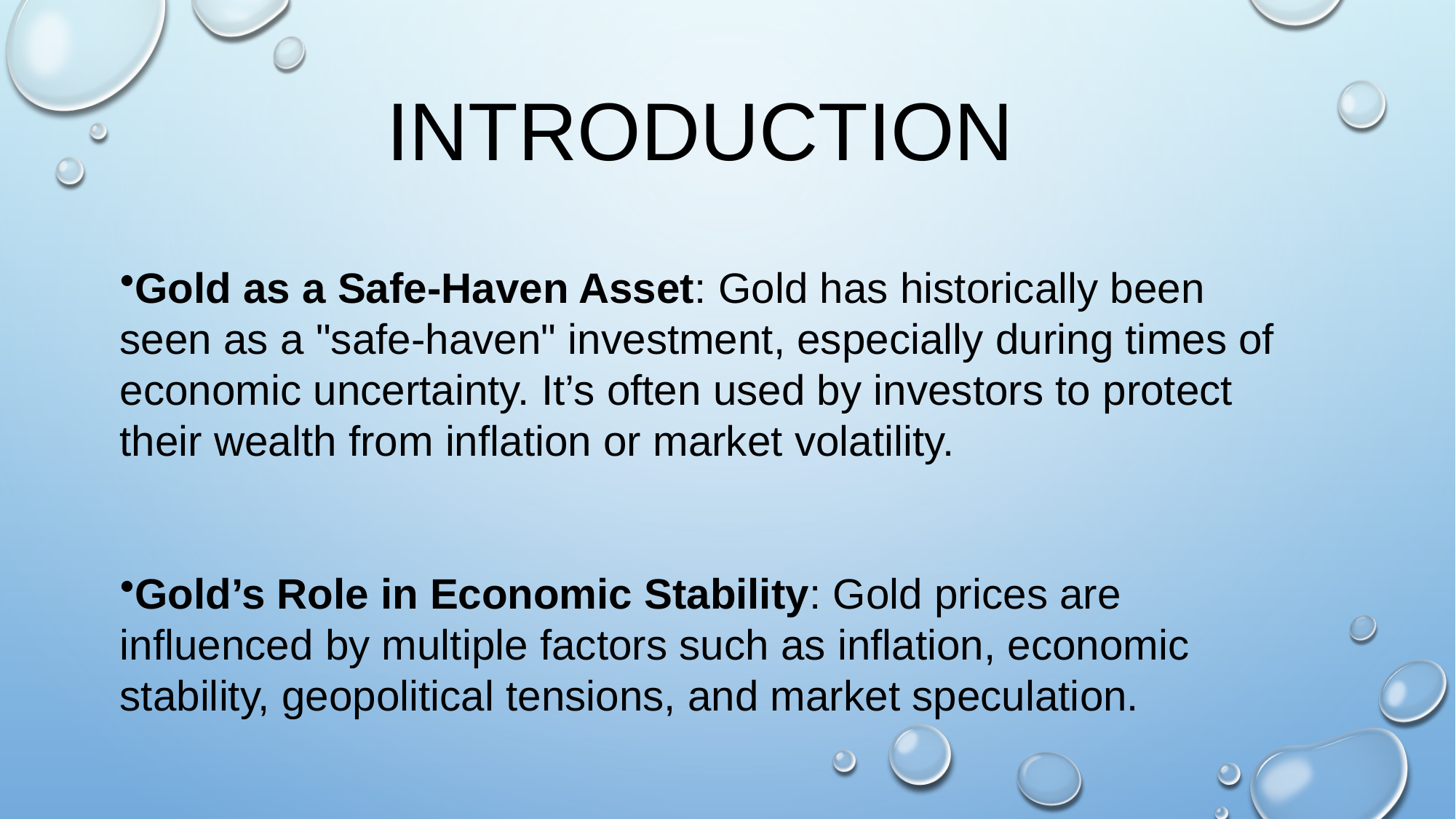

# Introduction
Gold as a Safe-Haven Asset: Gold has historically been seen as a "safe-haven" investment, especially during times of economic uncertainty. It’s often used by investors to protect their wealth from inflation or market volatility.

Gold’s Role in Economic Stability: Gold prices are influenced by multiple factors such as inflation, economic stability, geopolitical tensions, and market speculation.